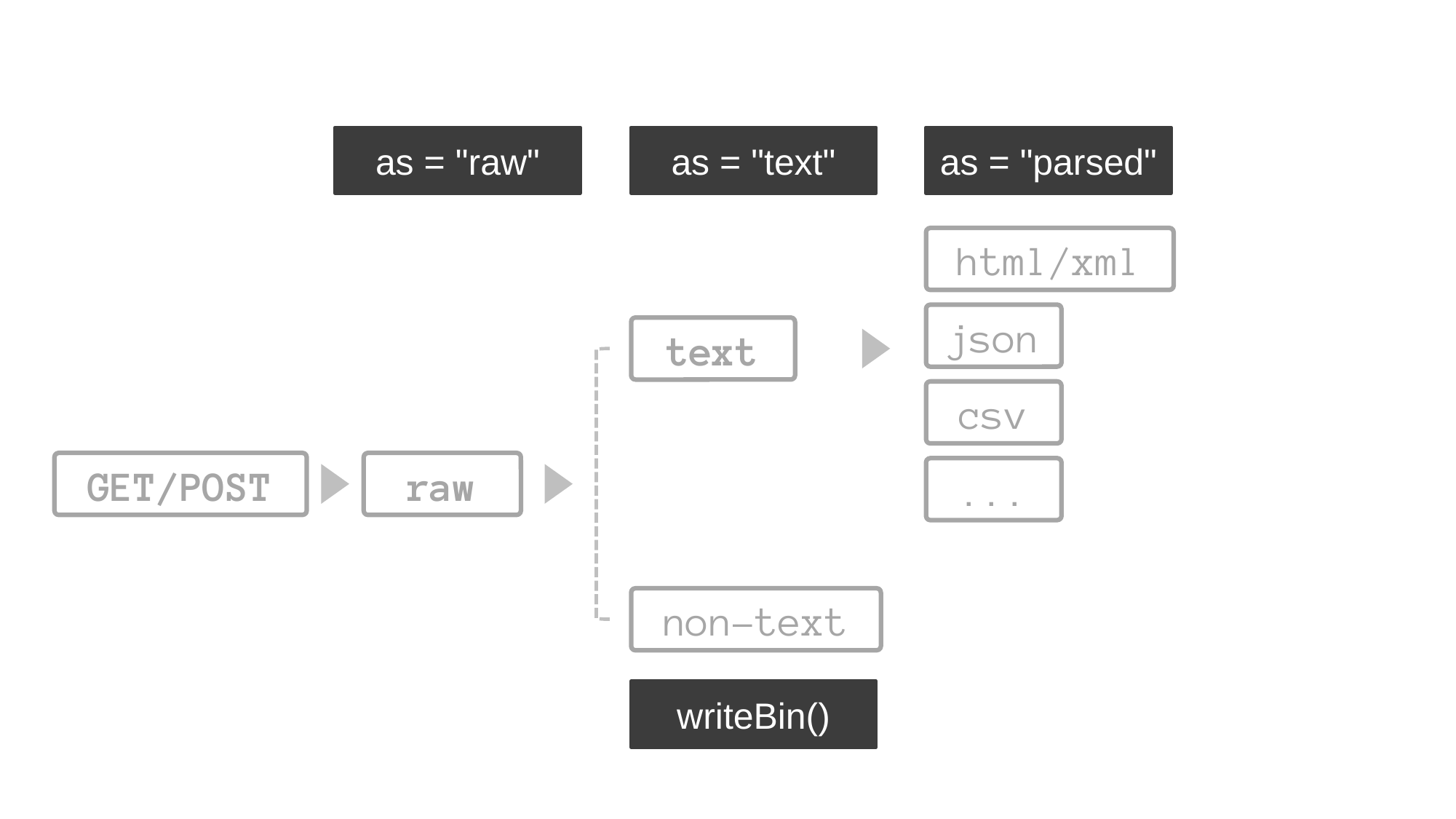

as = "raw"
as = "text"
as = "parsed"
html/xml
json
text

csv
GET/POST
raw
...

non-text
writeBin()